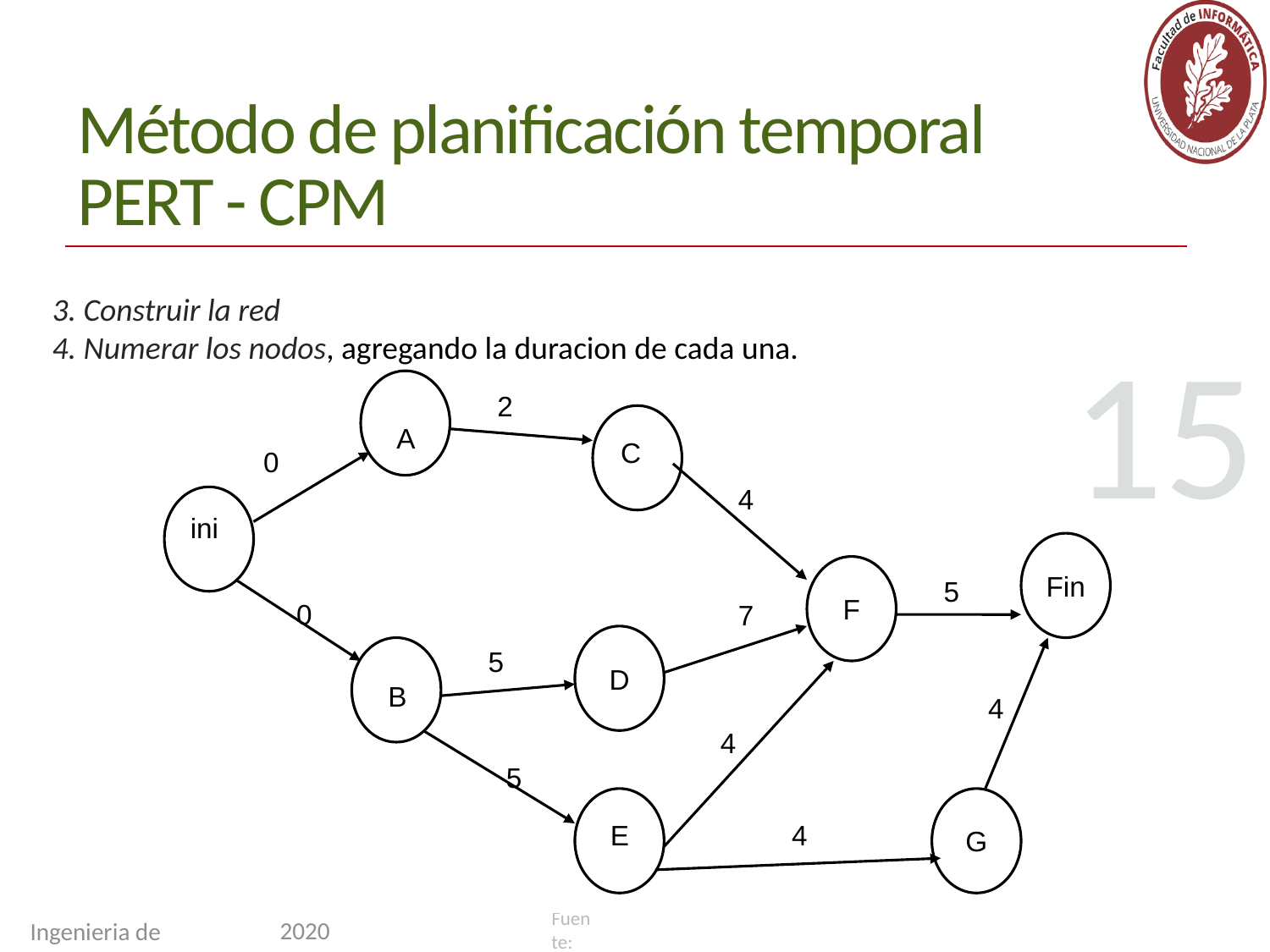

# Método de planificación temporal PERT - CPM

3. Construir la red​
4. Numerar los nodos​, agregando la duracion de cada una.

2

A

C
0

4

ini
Fin
F
5

0
7

D

5

B

4
4

5

G
E
4

15
2020
Ingenieria de Software II